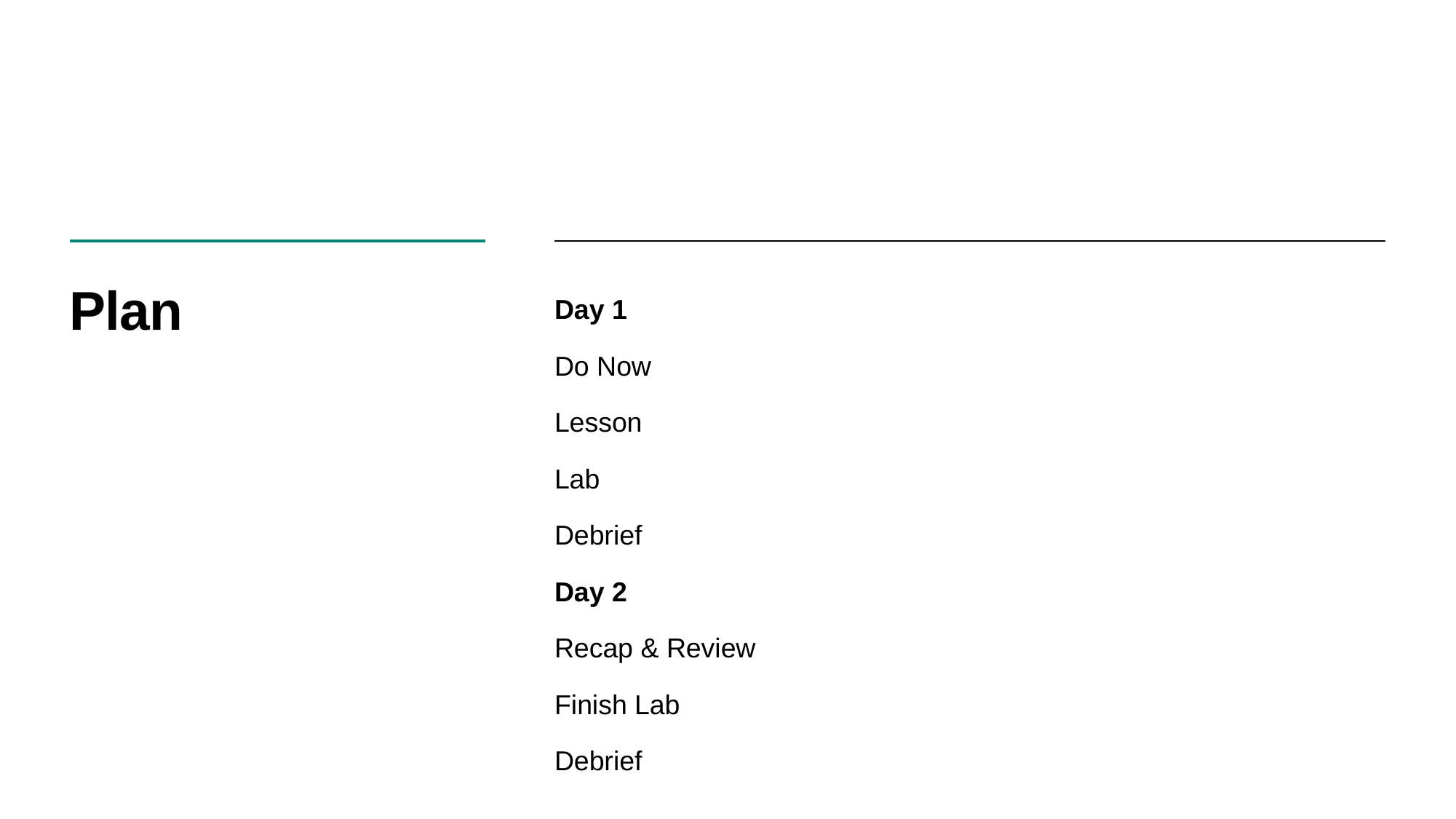

# Plan
Day 1
Do Now
Lesson
Lab
Debrief
Day 2
Recap & Review
Finish Lab
Debrief